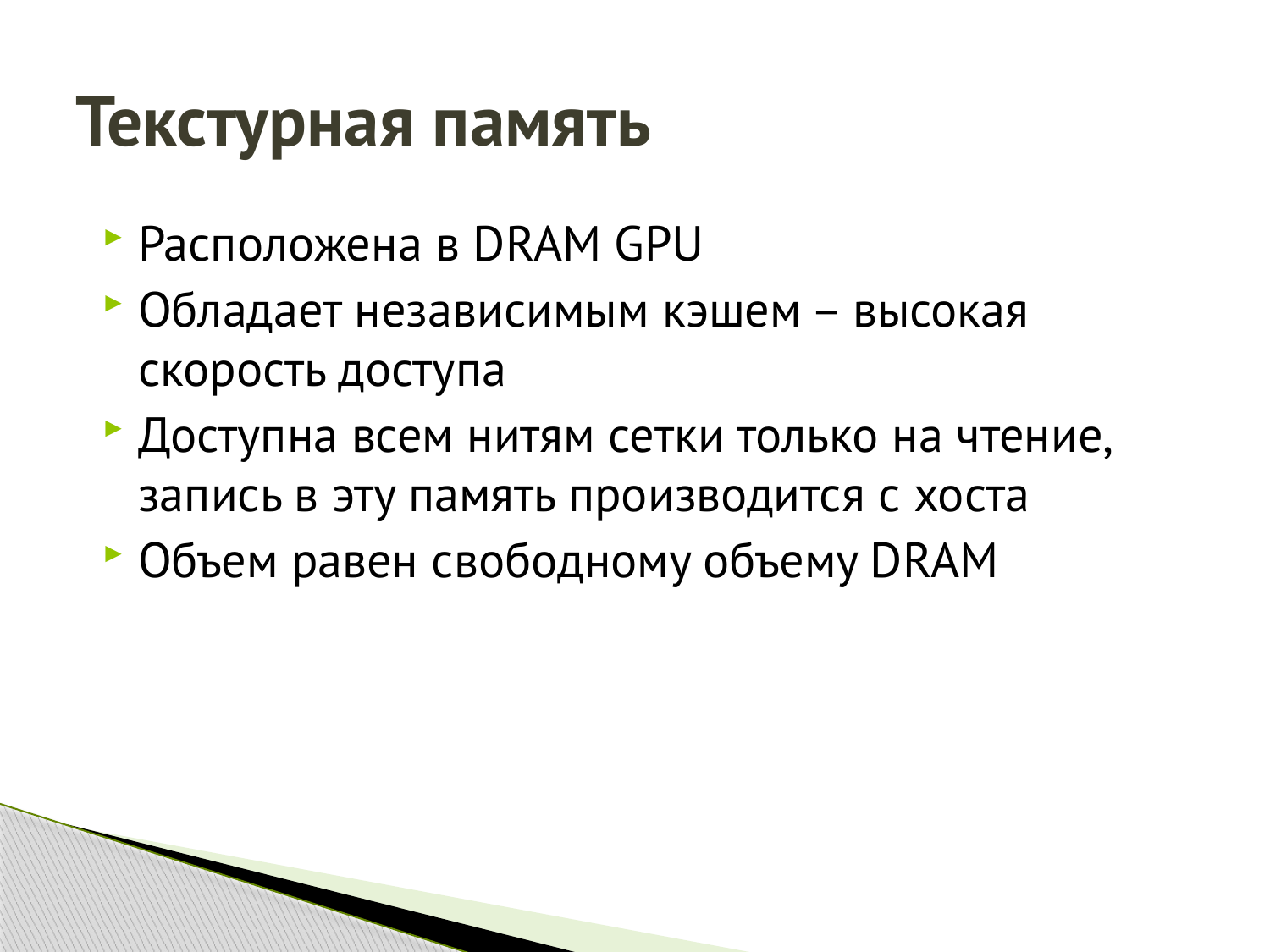

# Текстурная память
Расположена в DRAM GPU
Обладает независимым кэшем – высокая скорость доступа
Доступна всем нитям сетки только на чтение, запись в эту память производится с хоста
Объем равен свободному объему DRAM